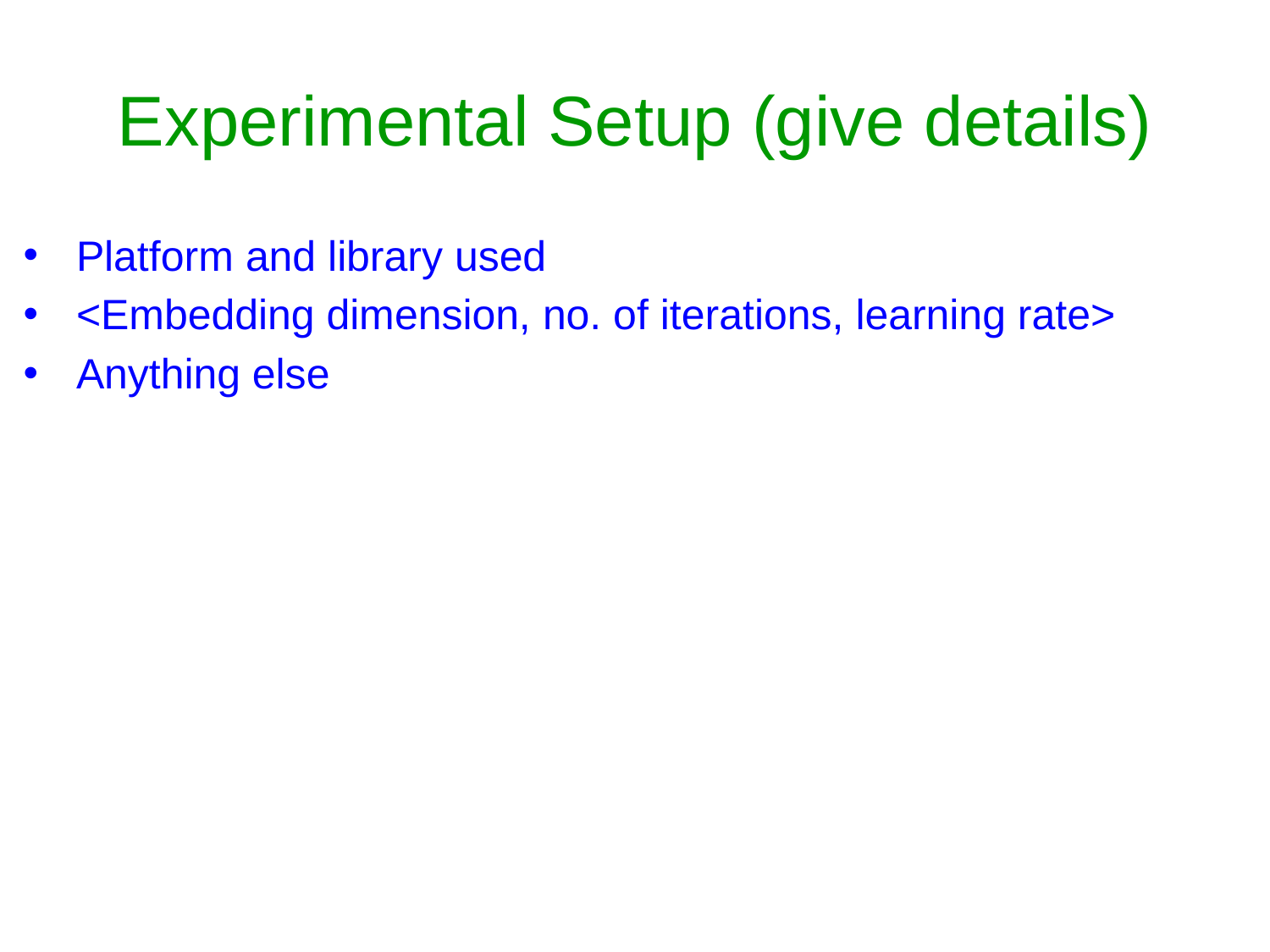

# Experimental Setup (give details)
Platform and library used
<Embedding dimension, no. of iterations, learning rate>
Anything else